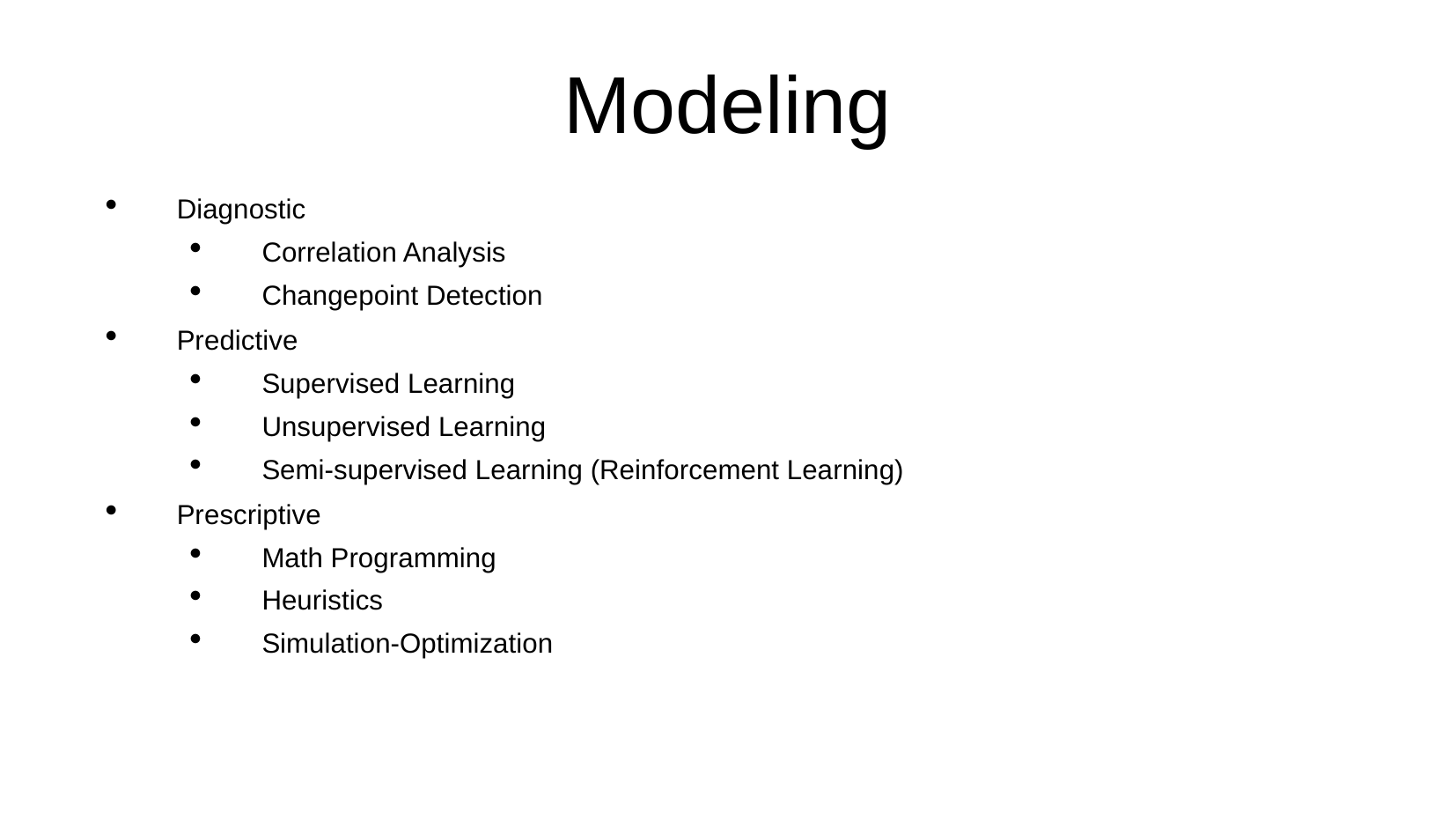

Modeling
Diagnostic
Correlation Analysis
Changepoint Detection
Predictive
Supervised Learning
Unsupervised Learning
Semi-supervised Learning (Reinforcement Learning)
Prescriptive
Math Programming
Heuristics
Simulation-Optimization